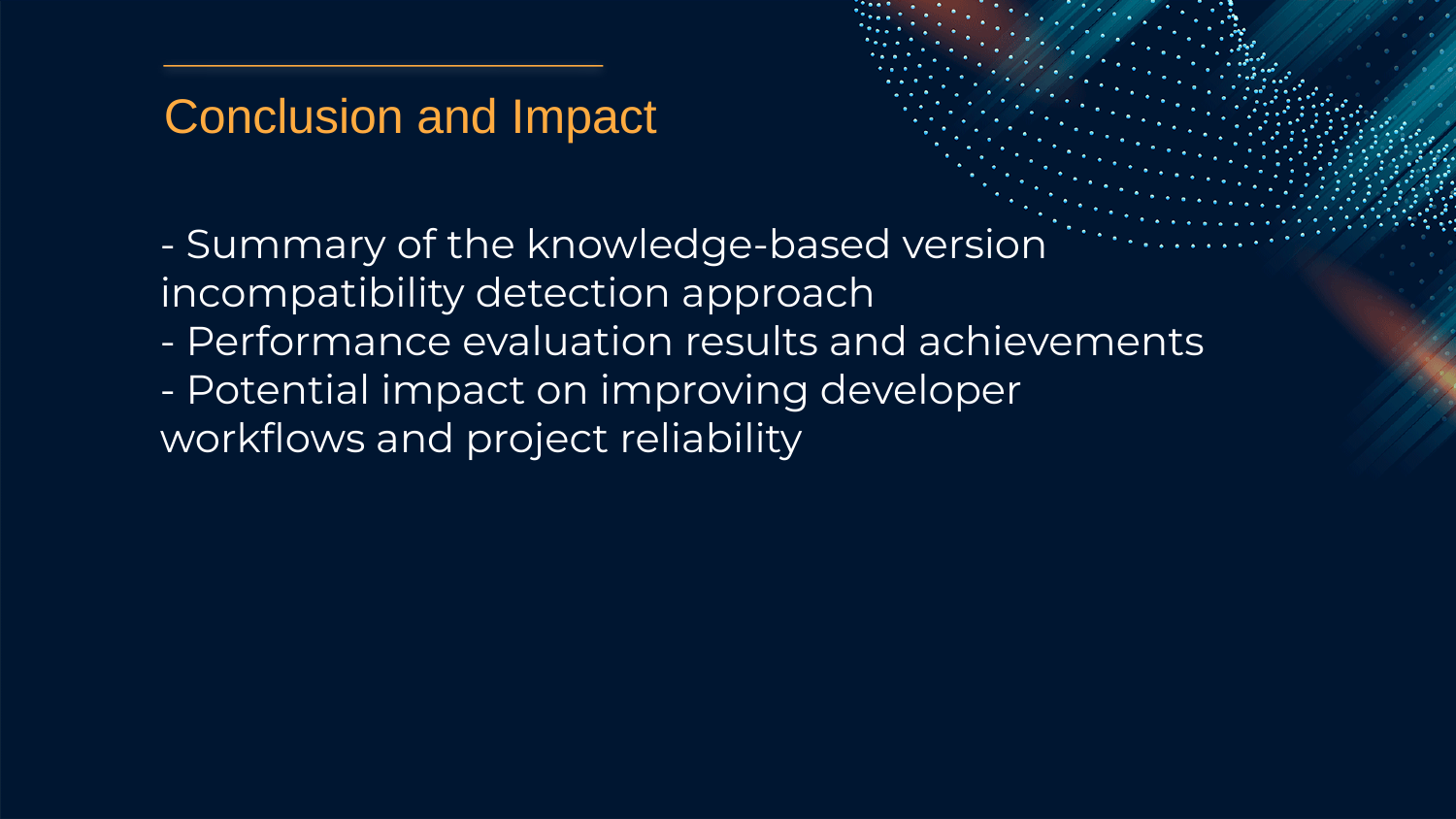

Conclusion and Impact
- Summary of the knowledge-based version incompatibility detection approach
- Performance evaluation results and achievements
- Potential impact on improving developer workflows and project reliability